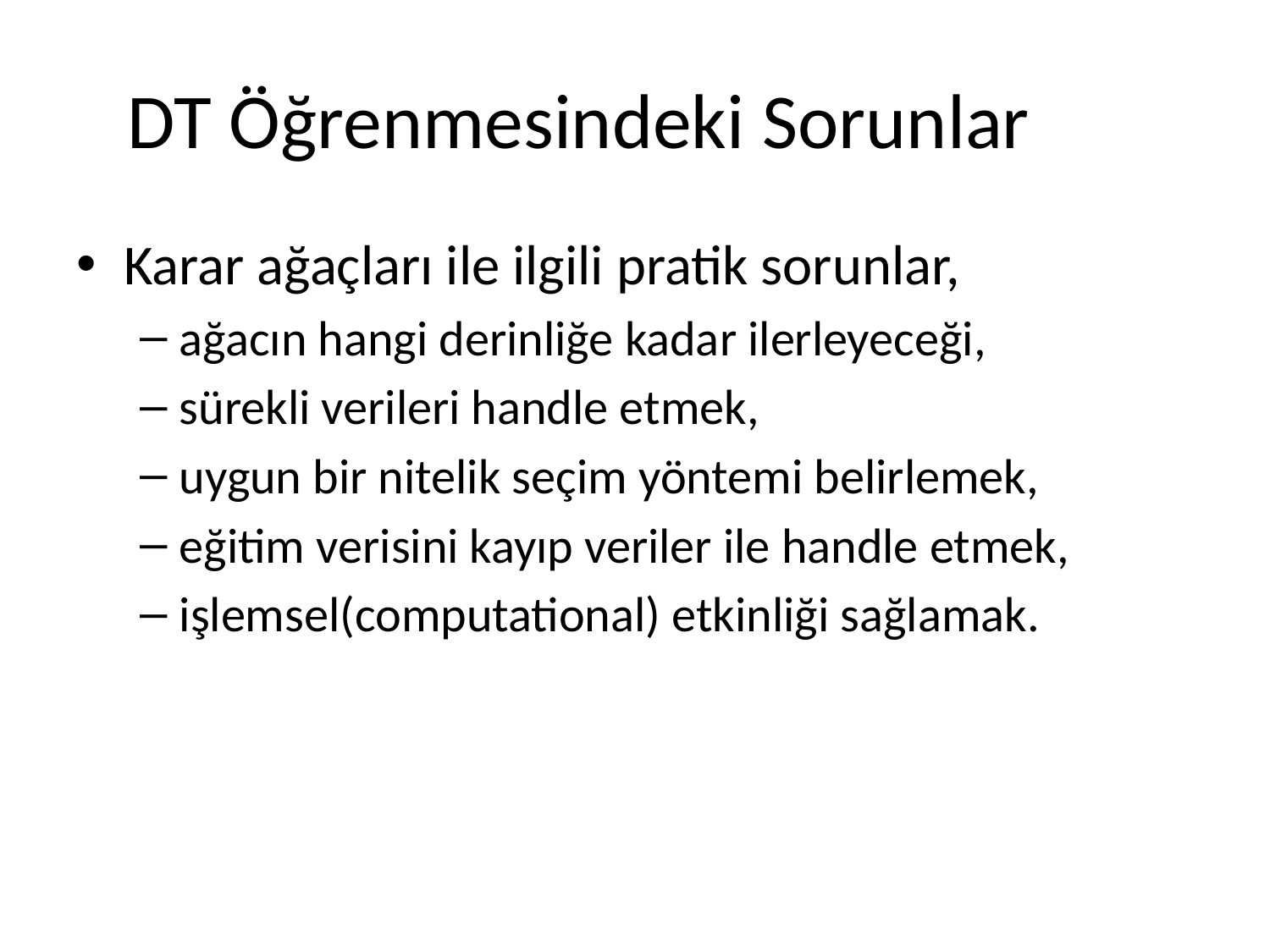

# DT Öğrenmesindeki Sorunlar
Karar ağaçları ile ilgili pratik sorunlar,
ağacın hangi derinliğe kadar ilerleyeceği,
sürekli verileri handle etmek,
uygun bir nitelik seçim yöntemi belirlemek,
eğitim verisini kayıp veriler ile handle etmek,
işlemsel(computational) etkinliği sağlamak.